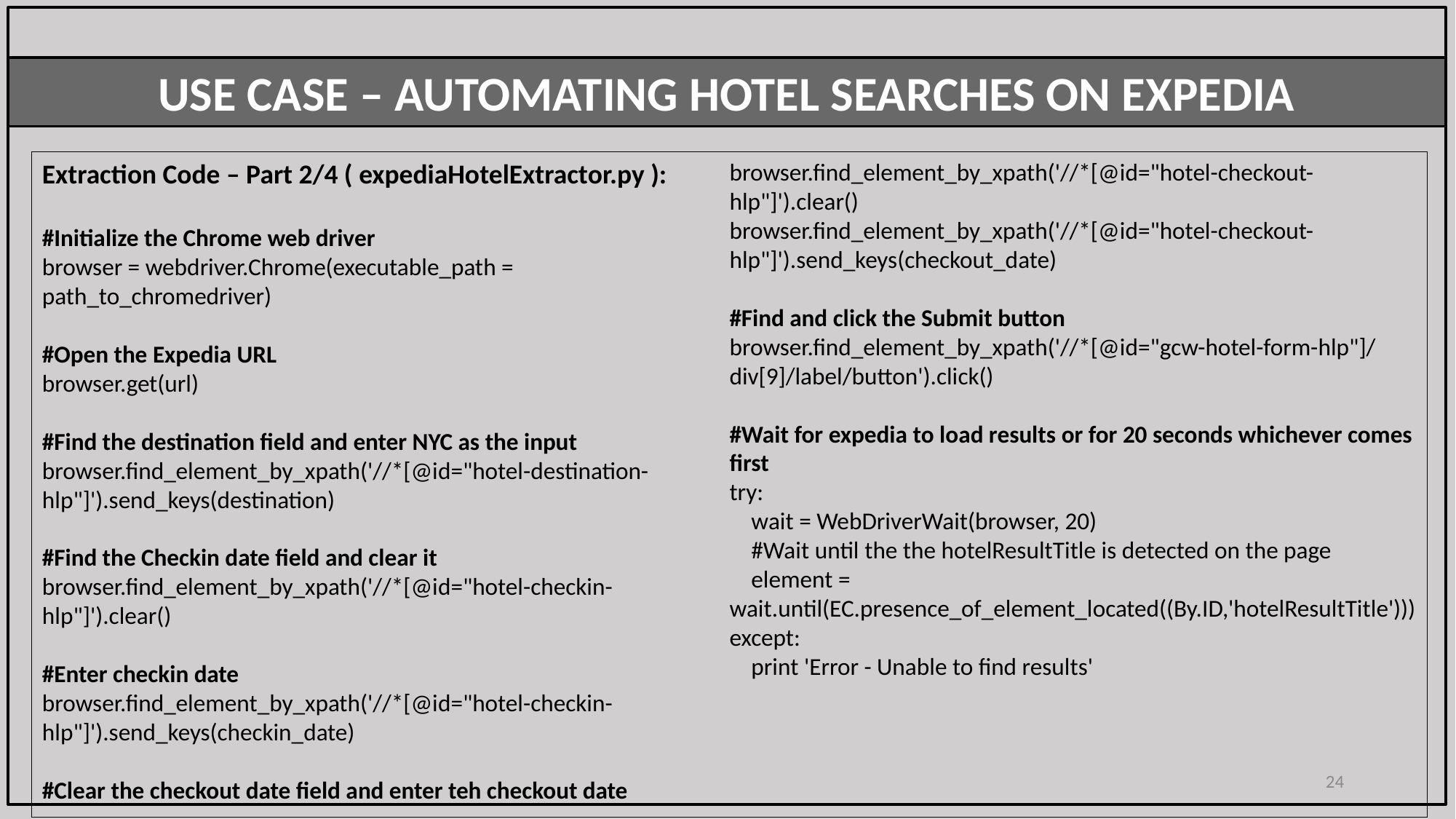

USE CASE – AUTOMATING HOTEL SEARCHES ON EXPEDIA
Extraction Code – Part 2/4 ( expediaHotelExtractor.py ):

#Initialize the Chrome web driver
browser = webdriver.Chrome(executable_path = path_to_chromedriver)
#Open the Expedia URL
browser.get(url)
#Find the destination field and enter NYC as the input
browser.find_element_by_xpath('//*[@id="hotel-destination-hlp"]').send_keys(destination)
#Find the Checkin date field and clear it
browser.find_element_by_xpath('//*[@id="hotel-checkin-hlp"]').clear()
#Enter checkin date
browser.find_element_by_xpath('//*[@id="hotel-checkin-hlp"]').send_keys(checkin_date)
#Clear the checkout date field and enter teh checkout date
browser.find_element_by_xpath('//*[@id="hotel-checkout-hlp"]').clear()
browser.find_element_by_xpath('//*[@id="hotel-checkout-hlp"]').send_keys(checkout_date)
#Find and click the Submit button
browser.find_element_by_xpath('//*[@id="gcw-hotel-form-hlp"]/div[9]/label/button').click()
#Wait for expedia to load results or for 20 seconds whichever comes first
try:
    wait = WebDriverWait(browser, 20)
    #Wait until the the hotelResultTitle is detected on the page
    element = wait.until(EC.presence_of_element_located((By.ID,'hotelResultTitle')))
except:
    print 'Error - Unable to find results'
24